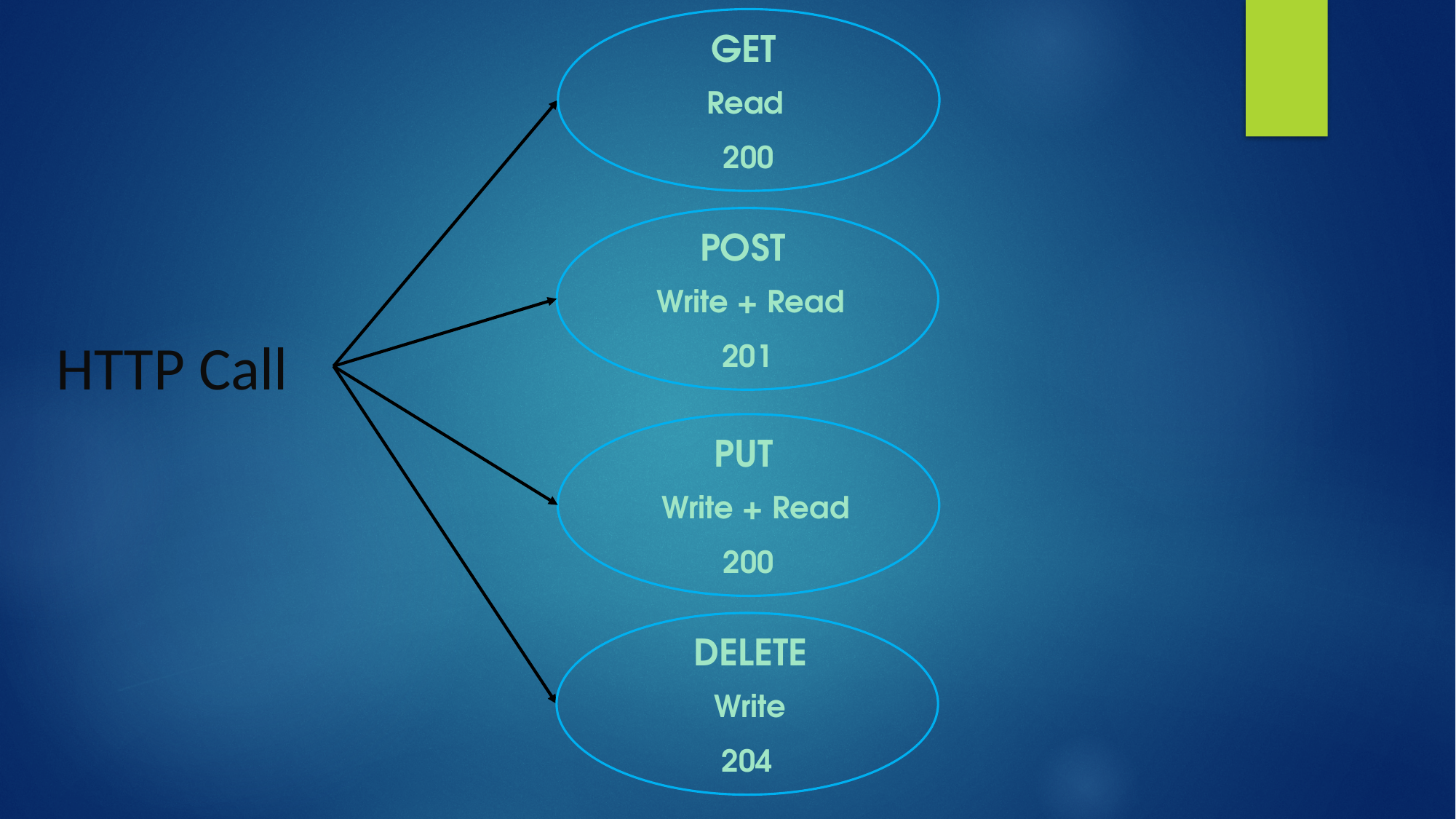

GET
Read
200

POST
Write + Read
HTTP Call
201

PUT
Write + Read
200

DELETE
Write
204